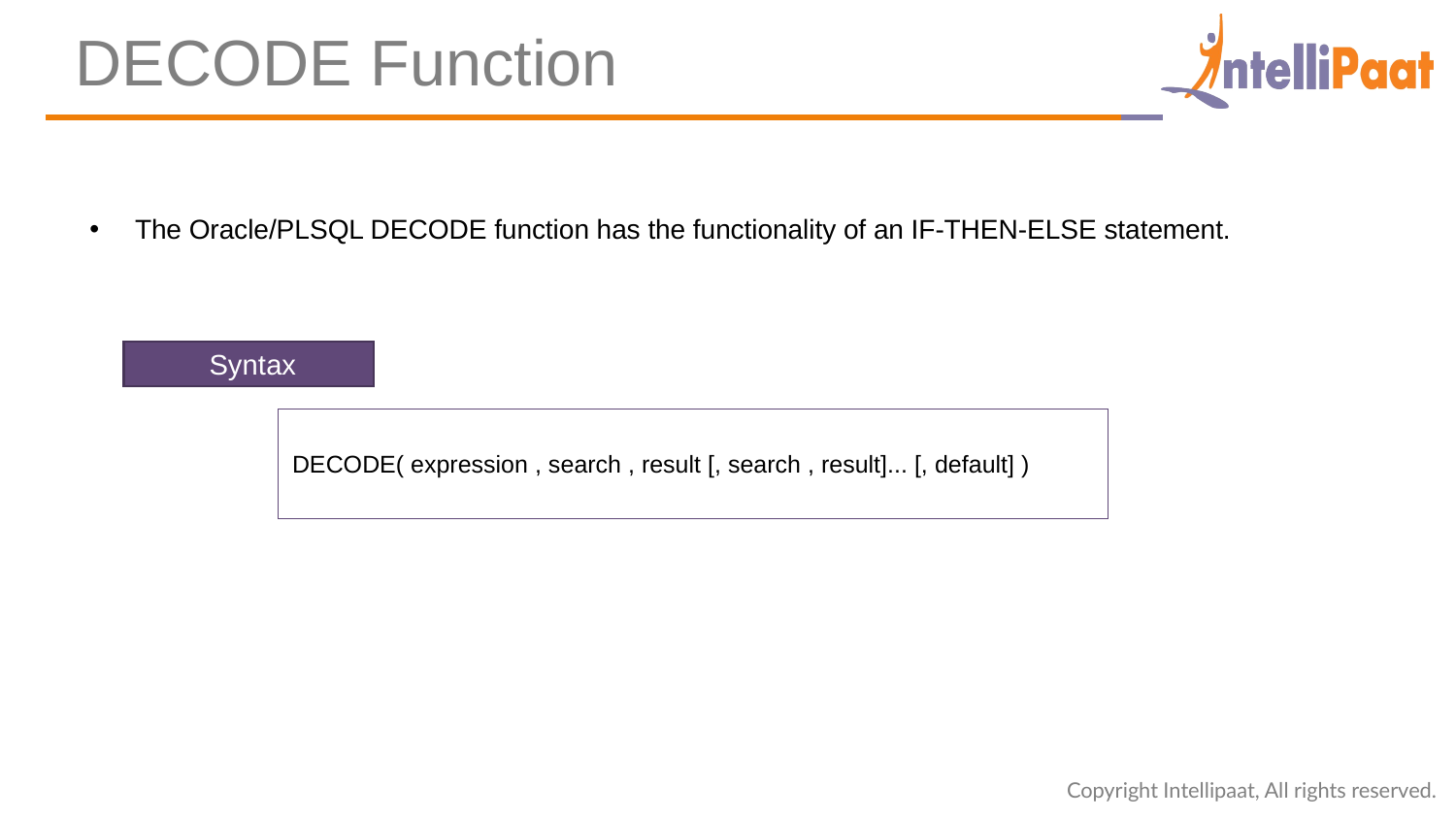

DECODE Function
The Oracle/PLSQL DECODE function has the functionality of an IF-THEN-ELSE statement.
 Syntax
DECODE( expression , search , result [, search , result]... [, default] )